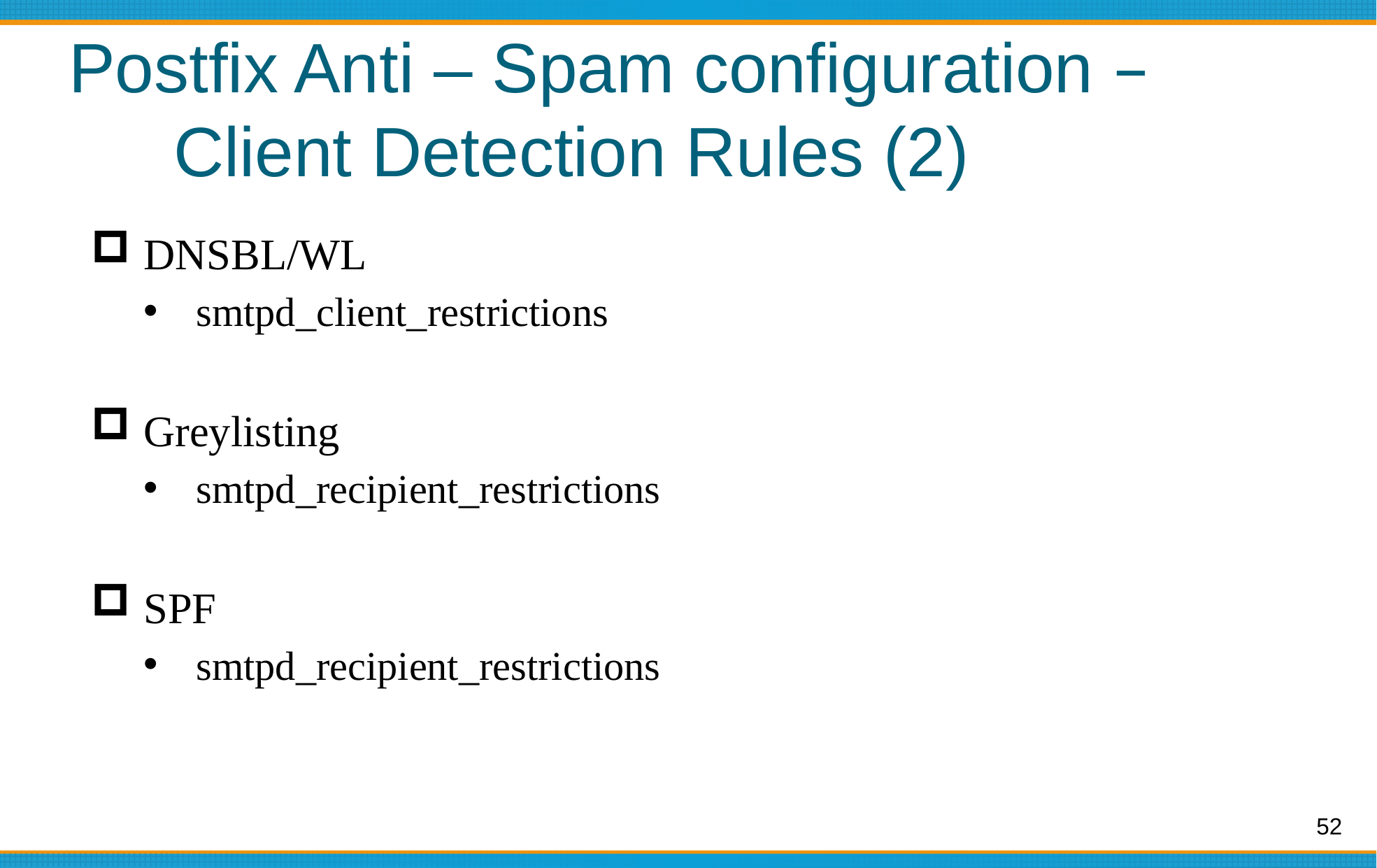

# Postfix Anti – Spam configuration – Client Detection Rules (2)
DNSBL/WL
smtpd_client_restrictions

Greylisting
smtpd_recipient_restrictions

SPF
smtpd_recipient_restrictions
52